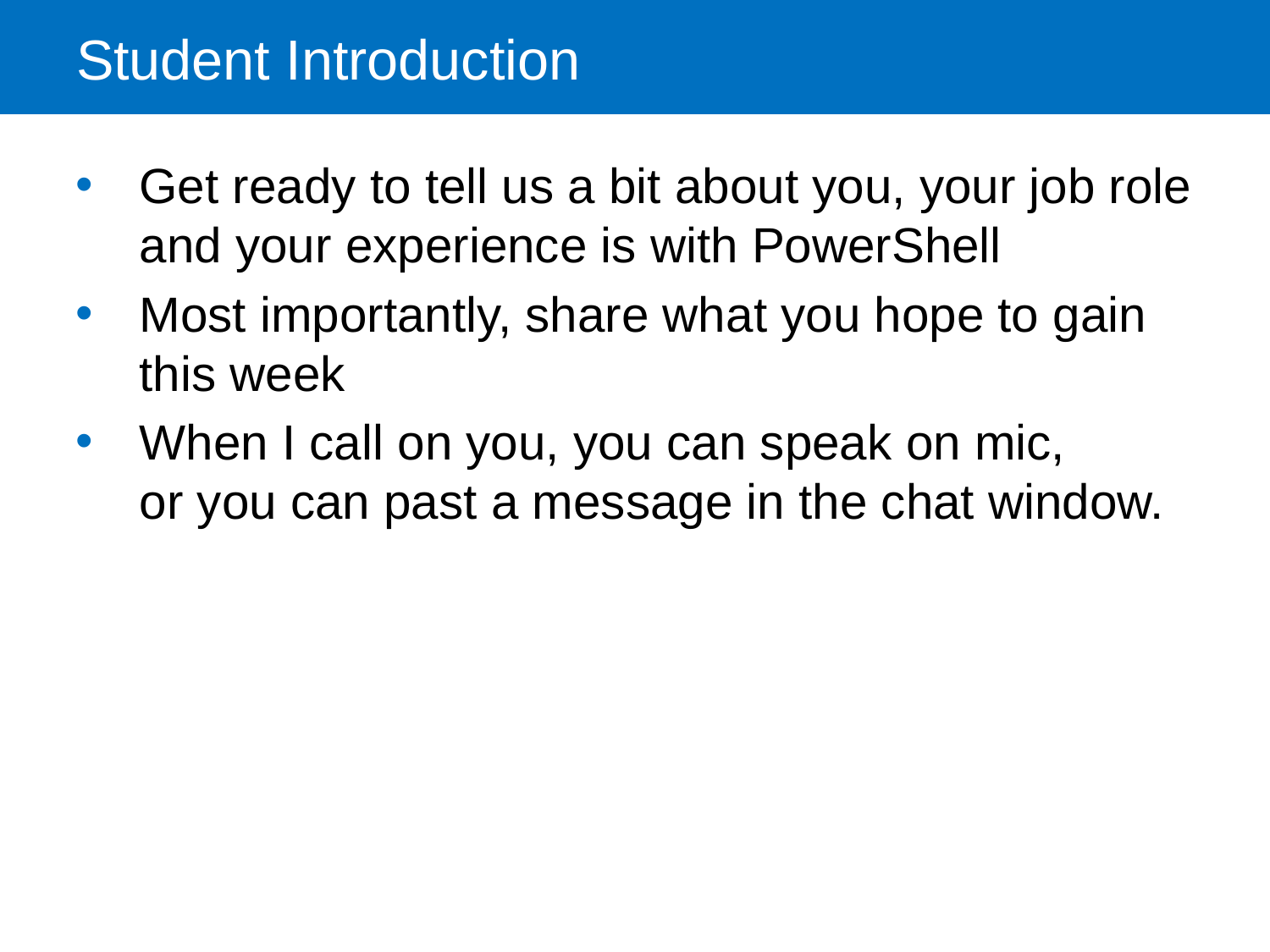

# Student Introduction
Get ready to tell us a bit about you, your job role and your experience is with PowerShell
Most importantly, share what you hope to gain this week
When I call on you, you can speak on mic,
or you can past a message in the chat window.